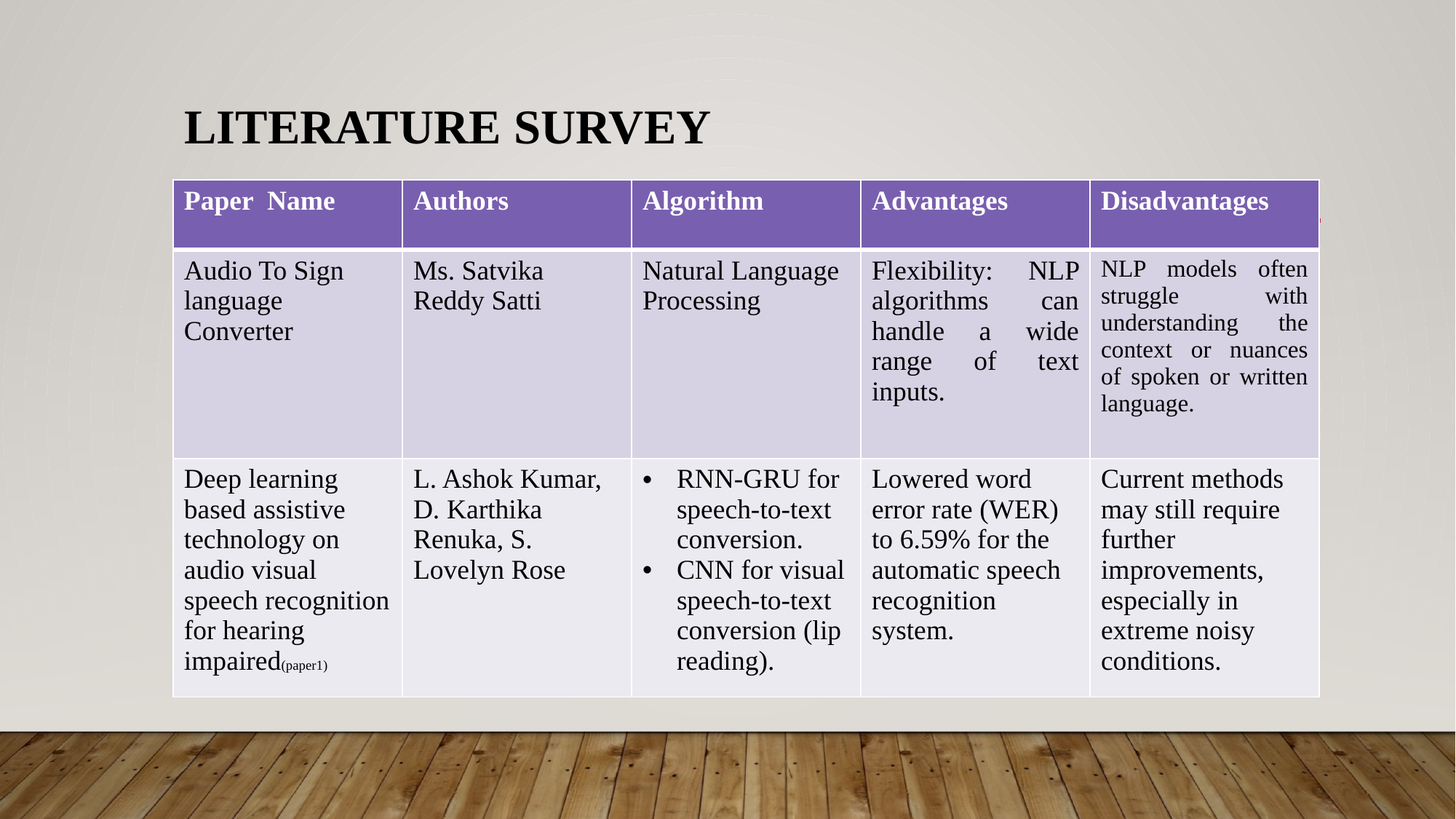

# Literature survey
| Paper Name | Authors | Algorithm | Advantages | Disadvantages |
| --- | --- | --- | --- | --- |
| Audio To Sign language Converter | Ms. Satvika Reddy Satti | Natural Language Processing | Flexibility: NLP algorithms can handle a wide range of text inputs. | NLP models often struggle with understanding the context or nuances of spoken or written language. |
| Deep learning based assistive technology on audio visual speech recognition for hearing impaired(paper1) | L. Ashok Kumar, D. Karthika Renuka, S. Lovelyn Rose | RNN-GRU for speech-to-text conversion. CNN for visual speech-to-text conversion (lip reading). | Lowered word error rate (WER) to 6.59% for the automatic speech recognition system. | Current methods may still require further improvements, especially in extreme noisy conditions. |